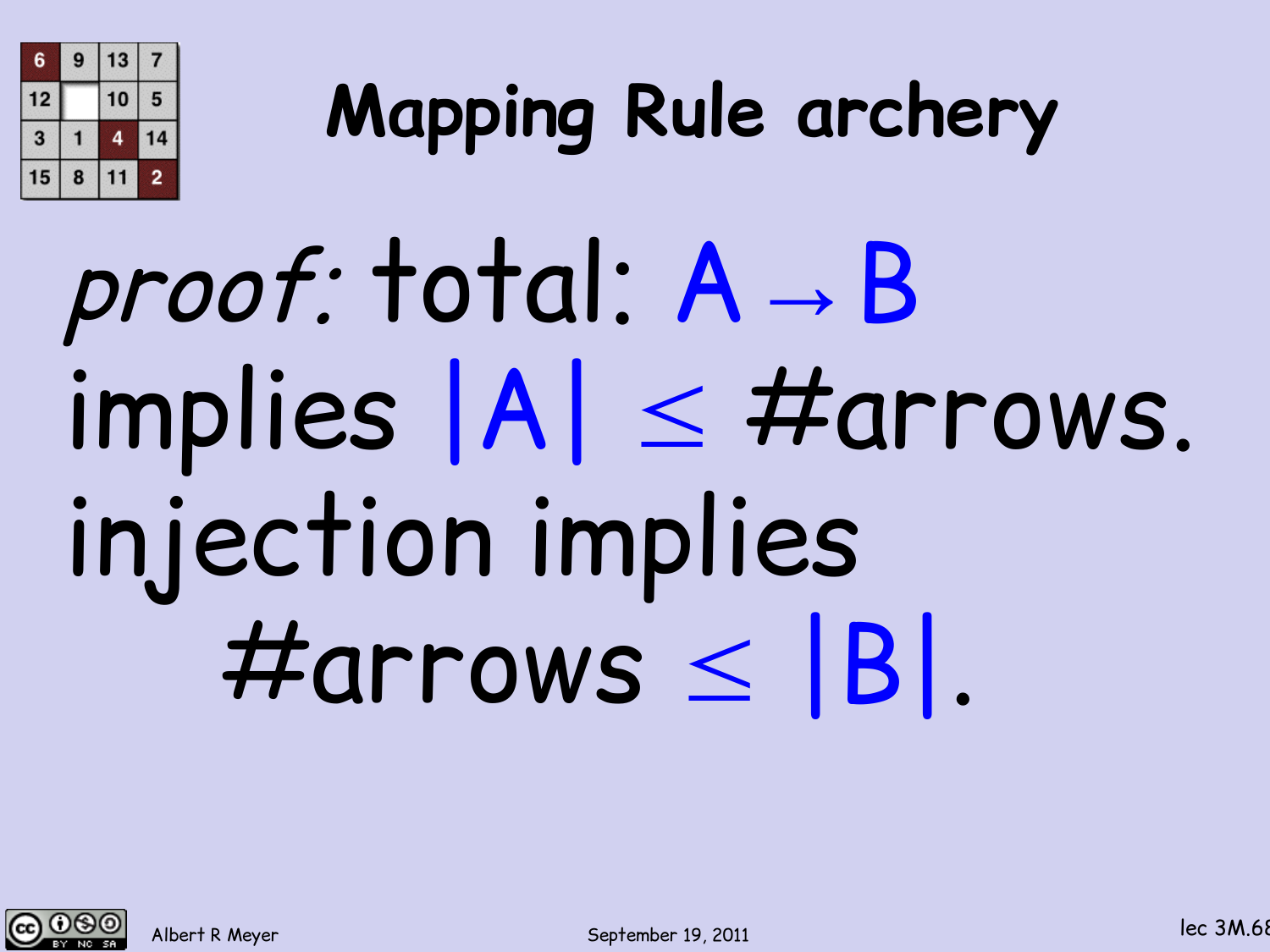

# Mapping Rule archery
proof: total: A→B
implies |A| ≤ #arrows.
injection implies
     #arrows ≤ |B|.